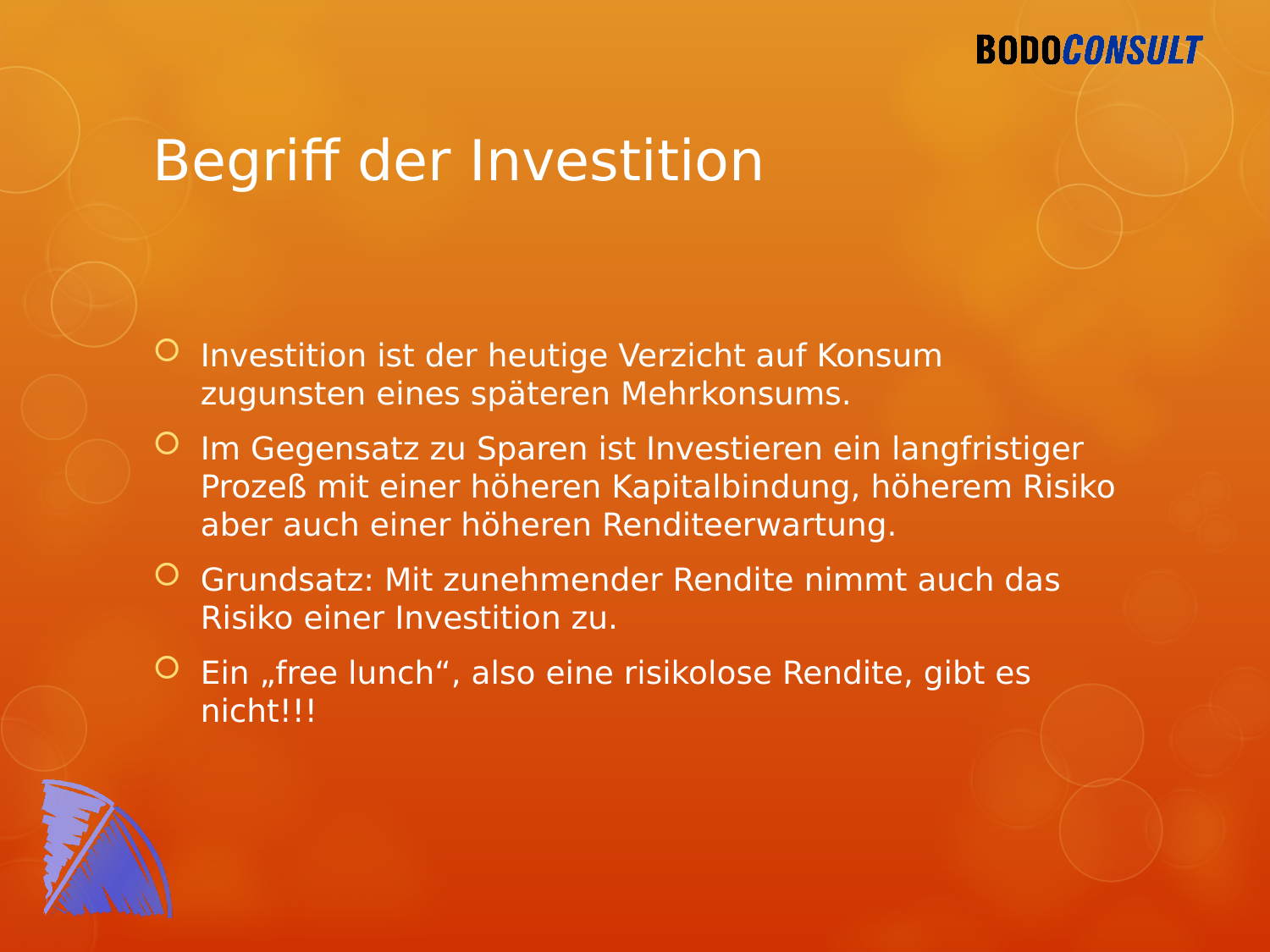

# Begriff der Investition
Investition ist der heutige Verzicht auf Konsum zugunsten eines späteren Mehrkonsums.
Im Gegensatz zu Sparen ist Investieren ein langfristiger Prozeß mit einer höheren Kapitalbindung, höherem Risiko aber auch einer höheren Renditeerwartung.
Grundsatz: Mit zunehmender Rendite nimmt auch das Risiko einer Investition zu.
Ein „free lunch“, also eine risikolose Rendite, gibt es nicht!!!